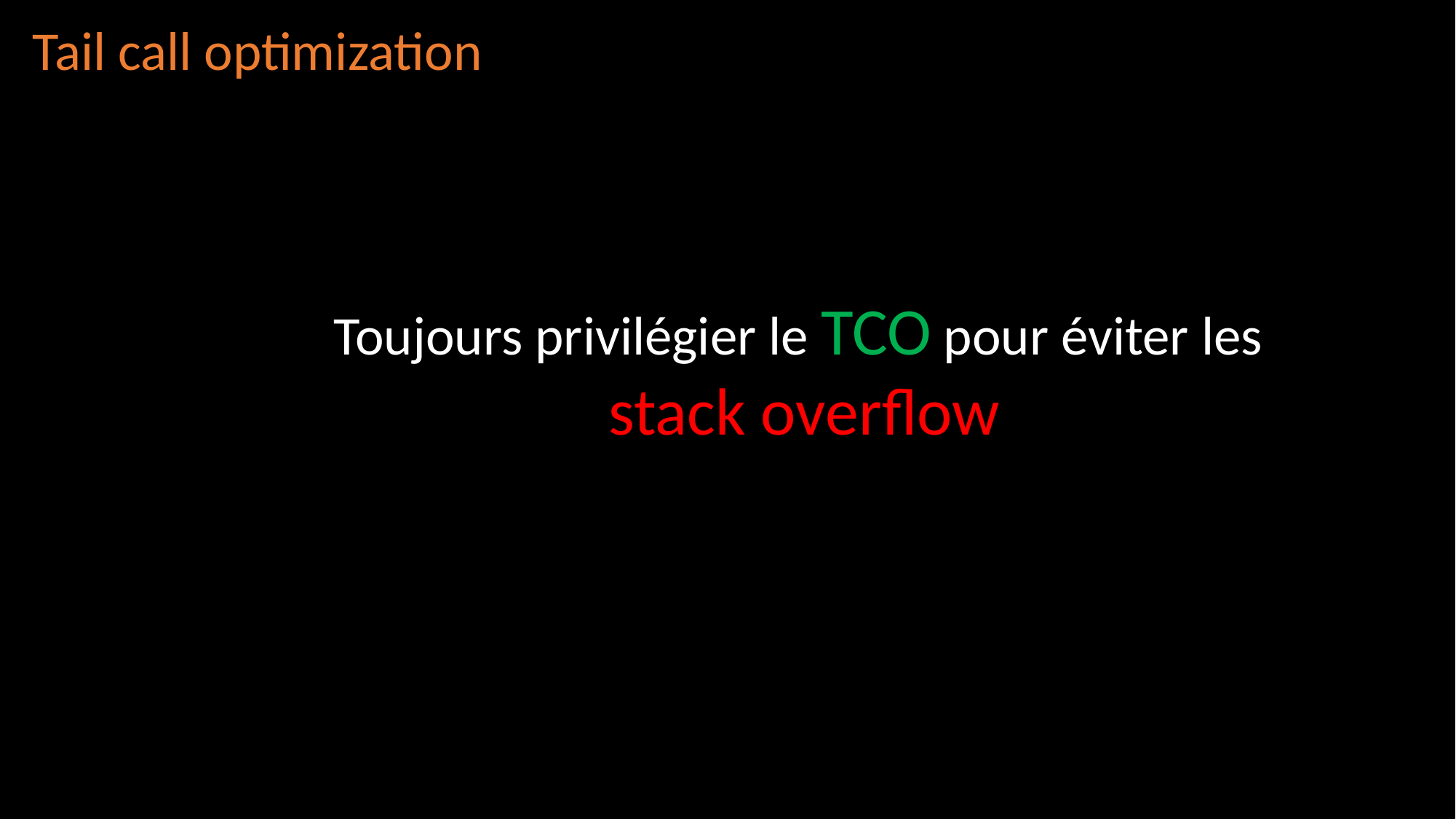

Tail call optimization
Toujours privilégier le TCO pour éviter les
stack overflow